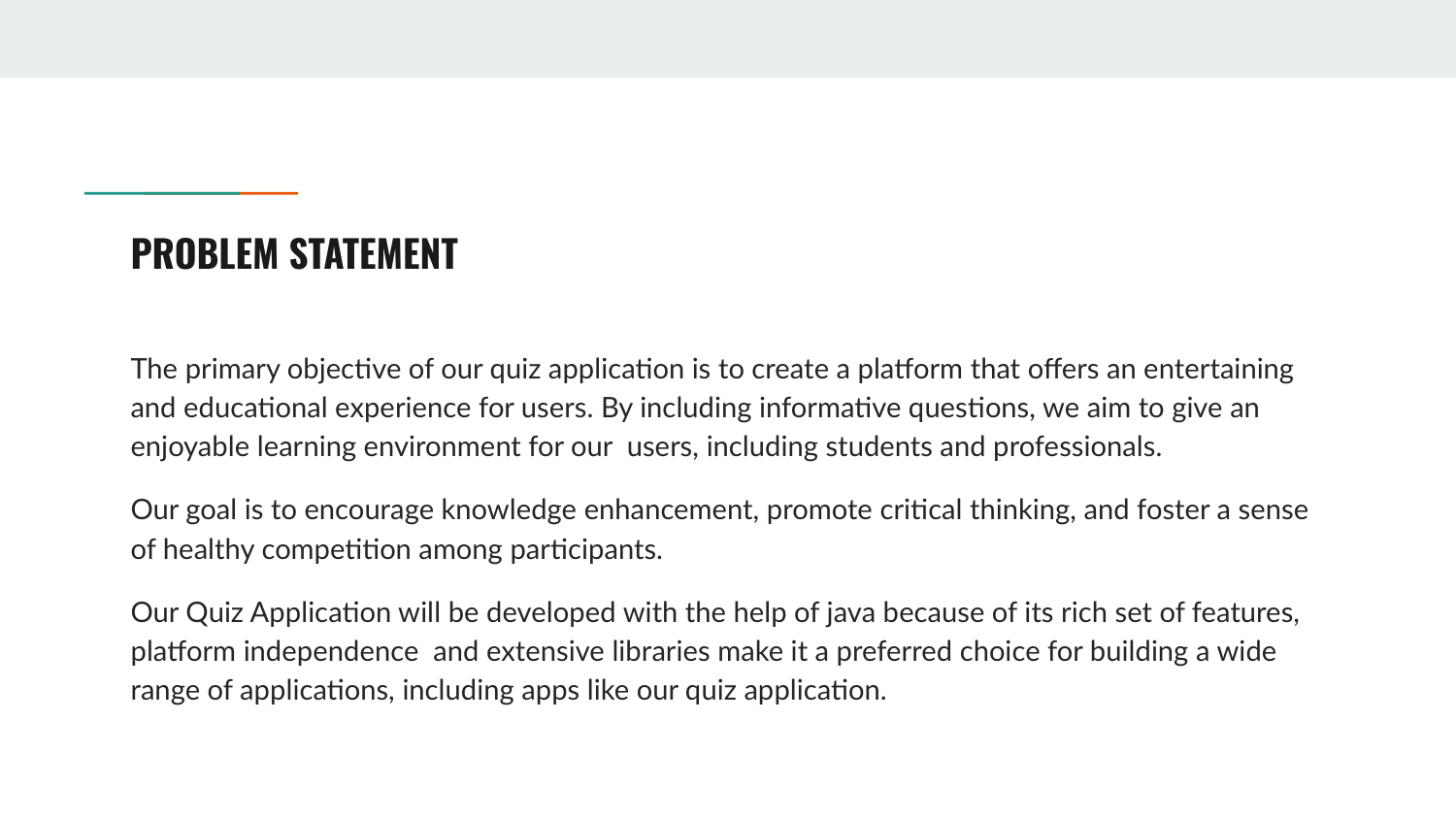

# PROBLEM STATEMENT
The primary objective of our quiz application is to create a platform that offers an entertaining and educational experience for users. By including informative questions, we aim to give an enjoyable learning environment for our  users, including students and professionals.
Our goal is to encourage knowledge enhancement, promote critical thinking, and foster a sense of healthy competition among participants.
Our Quiz Application will be developed with the help of java because of its rich set of features, platform independence  and extensive libraries make it a preferred choice for building a wide range of applications, including apps like our quiz application.